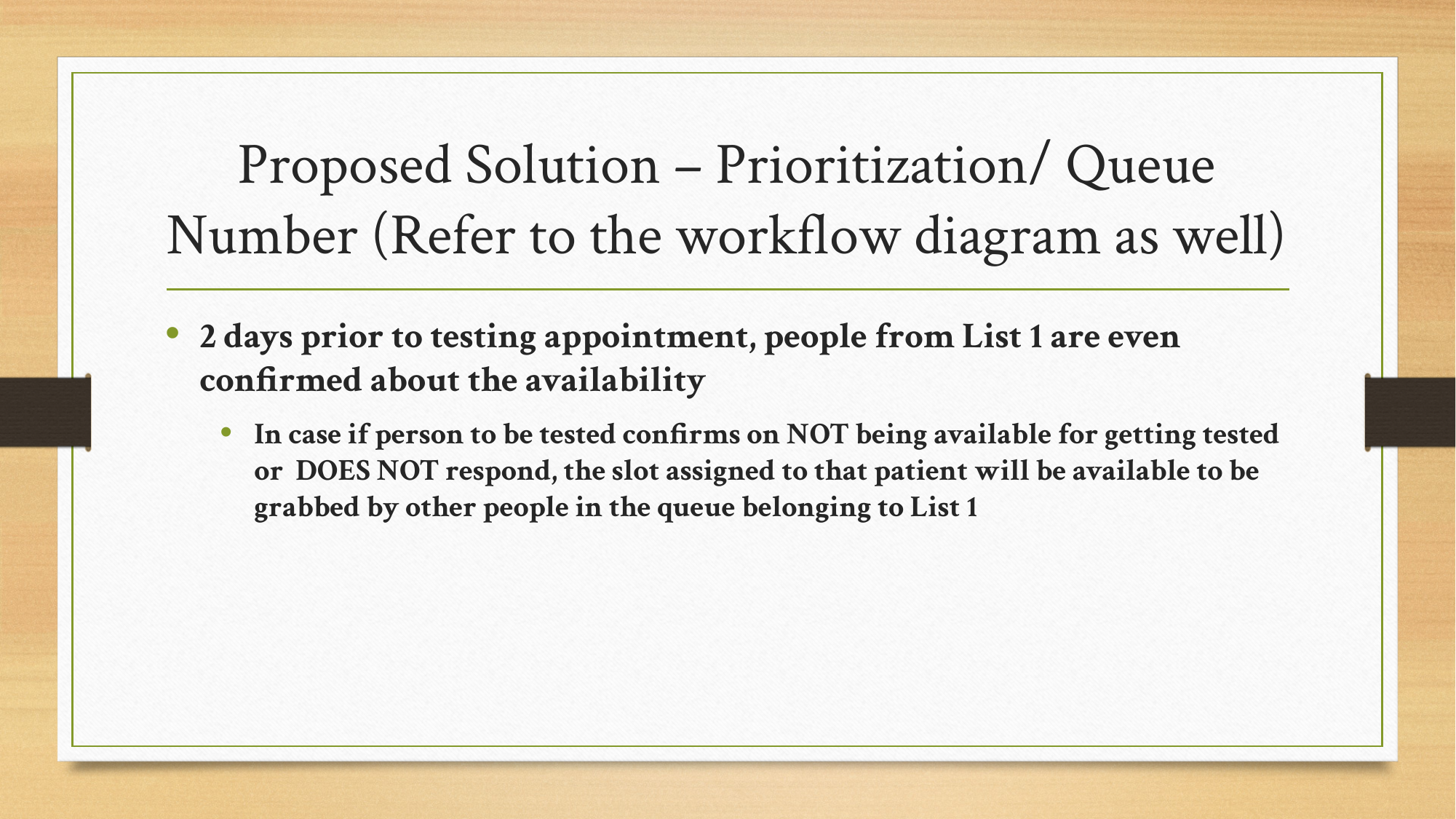

# Proposed Solution – Prioritization/ Queue Number (Refer to the workflow diagram as well)
2 days prior to testing appointment, people from List 1 are even confirmed about the availability
In case if person to be tested confirms on NOT being available for getting tested or  DOES NOT respond, the slot assigned to that patient will be available to be grabbed by other people in the queue belonging to List 1